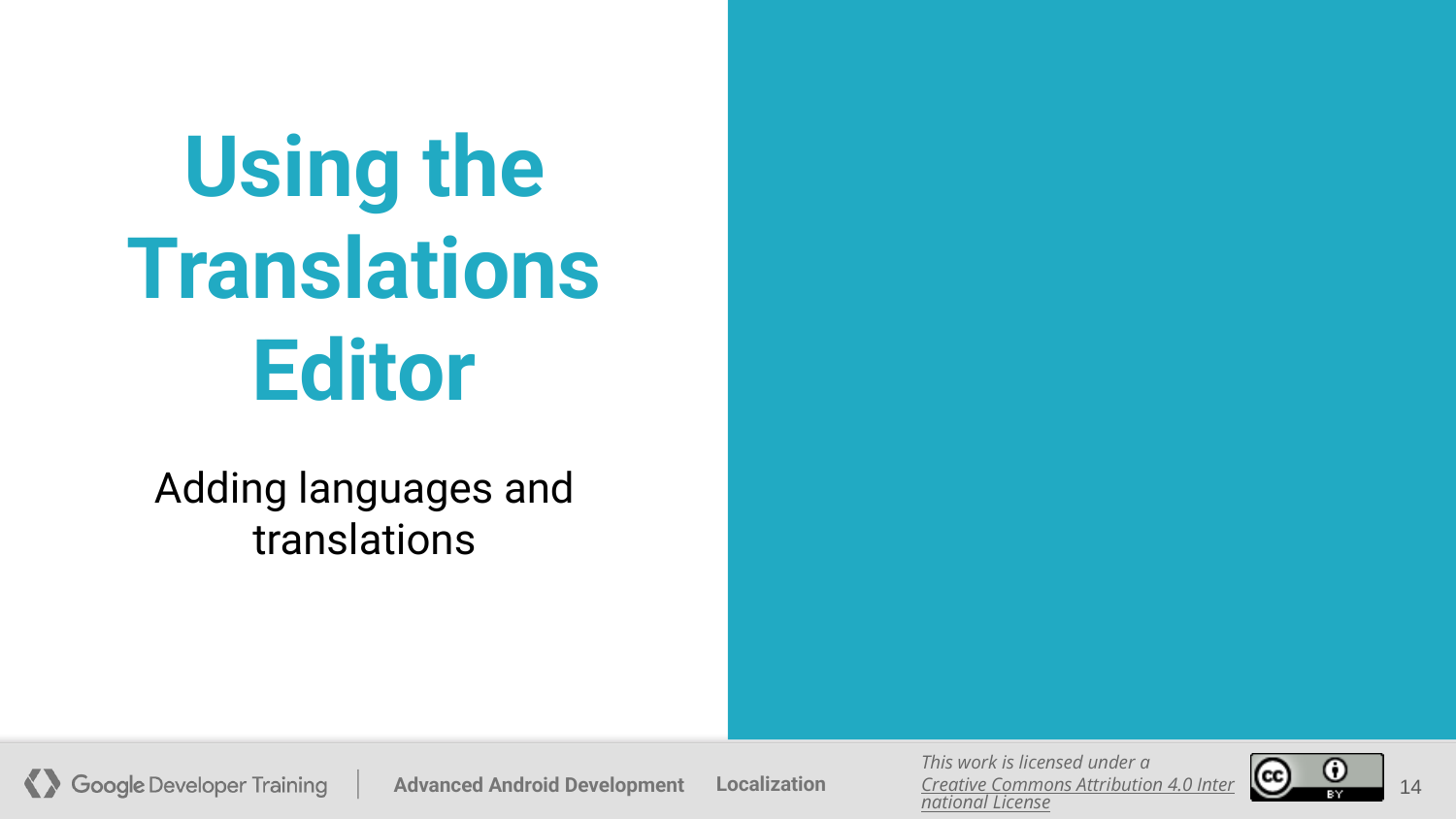

# Using the Translations Editor
Adding languages and translations
14